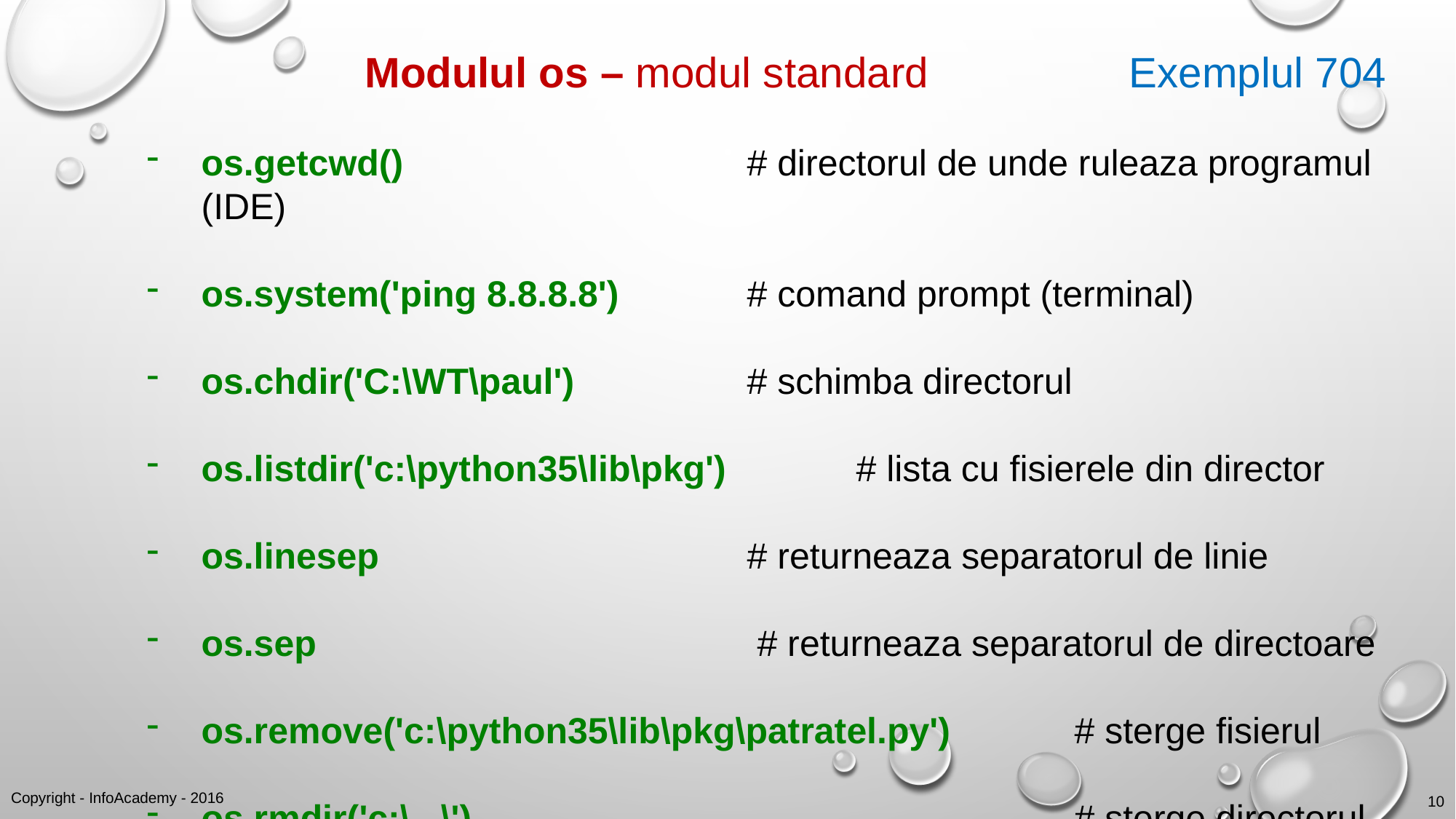

Modulul os – modul standard		Exemplul 704

os.getcwd()                     		# directorul de unde ruleaza programul (IDE)

os.system('ping 8.8.8.8')    	# comand prompt (terminal)

os.chdir('C:\WT\paul')          	# schimba directorul

os.listdir('c:\python35\lib\pkg')  	# lista cu fisierele din director

os.linesep                     		# returneaza separatorul de linie

os.sep                         		 # returneaza separatorul de directoare

os.remove('c:\python35\lib\pkg\patratel.py')     	# sterge fisierul

os.rmdir('c:\...\')             					# sterge directorul
Copyright - InfoAcademy - 2016
10